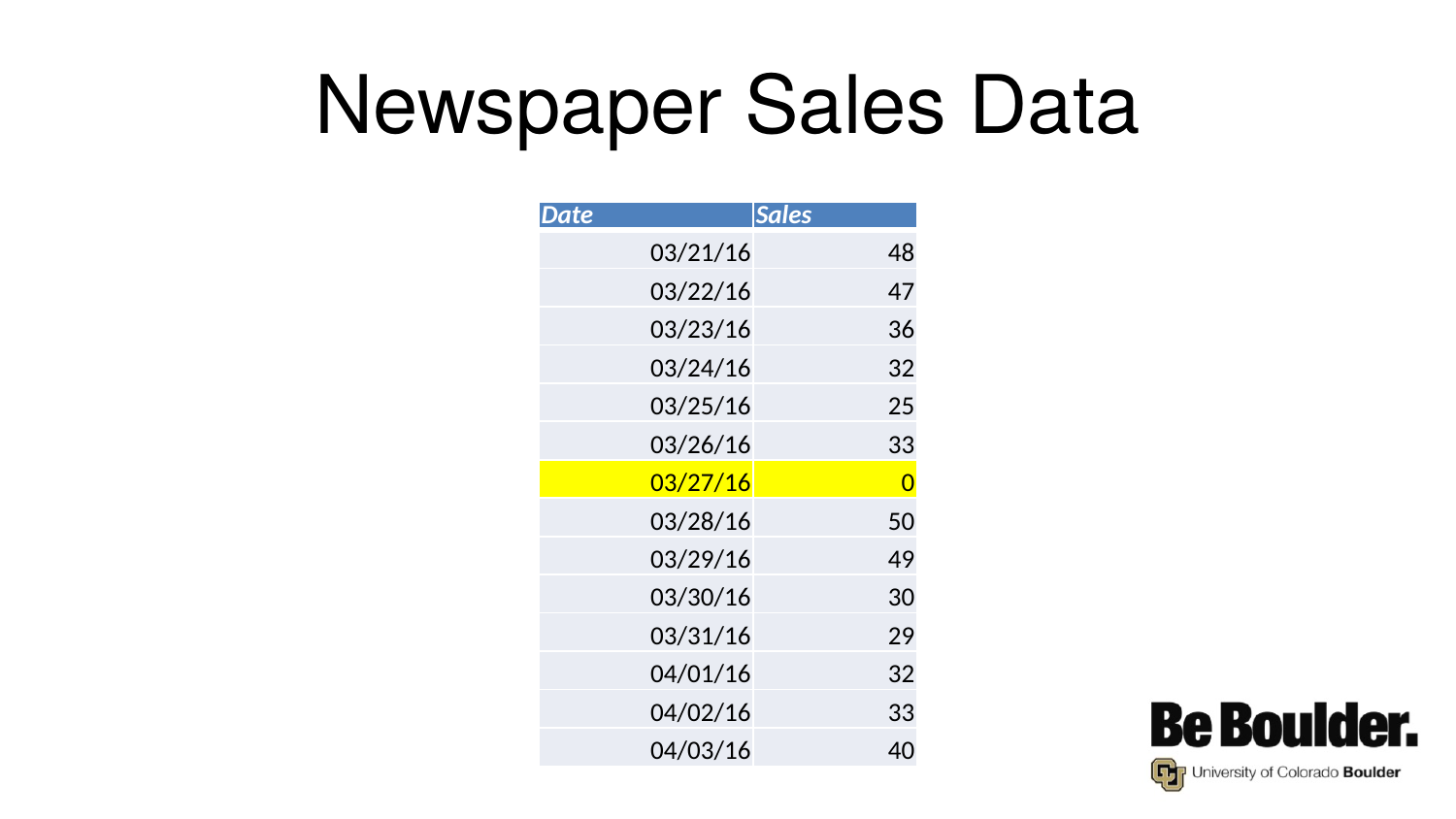

# Newspaper Sales Data
| Date | Sales |
| --- | --- |
| 03/21/16 | 48 |
| 03/22/16 | 47 |
| 03/23/16 | 36 |
| 03/24/16 | 32 |
| 03/25/16 | 25 |
| 03/26/16 | 33 |
| 03/27/16 | 0 |
| 03/28/16 | 50 |
| 03/29/16 | 49 |
| 03/30/16 | 30 |
| 03/31/16 | 29 |
| 04/01/16 | 32 |
| 04/02/16 | 33 |
| 04/03/16 | 40 |